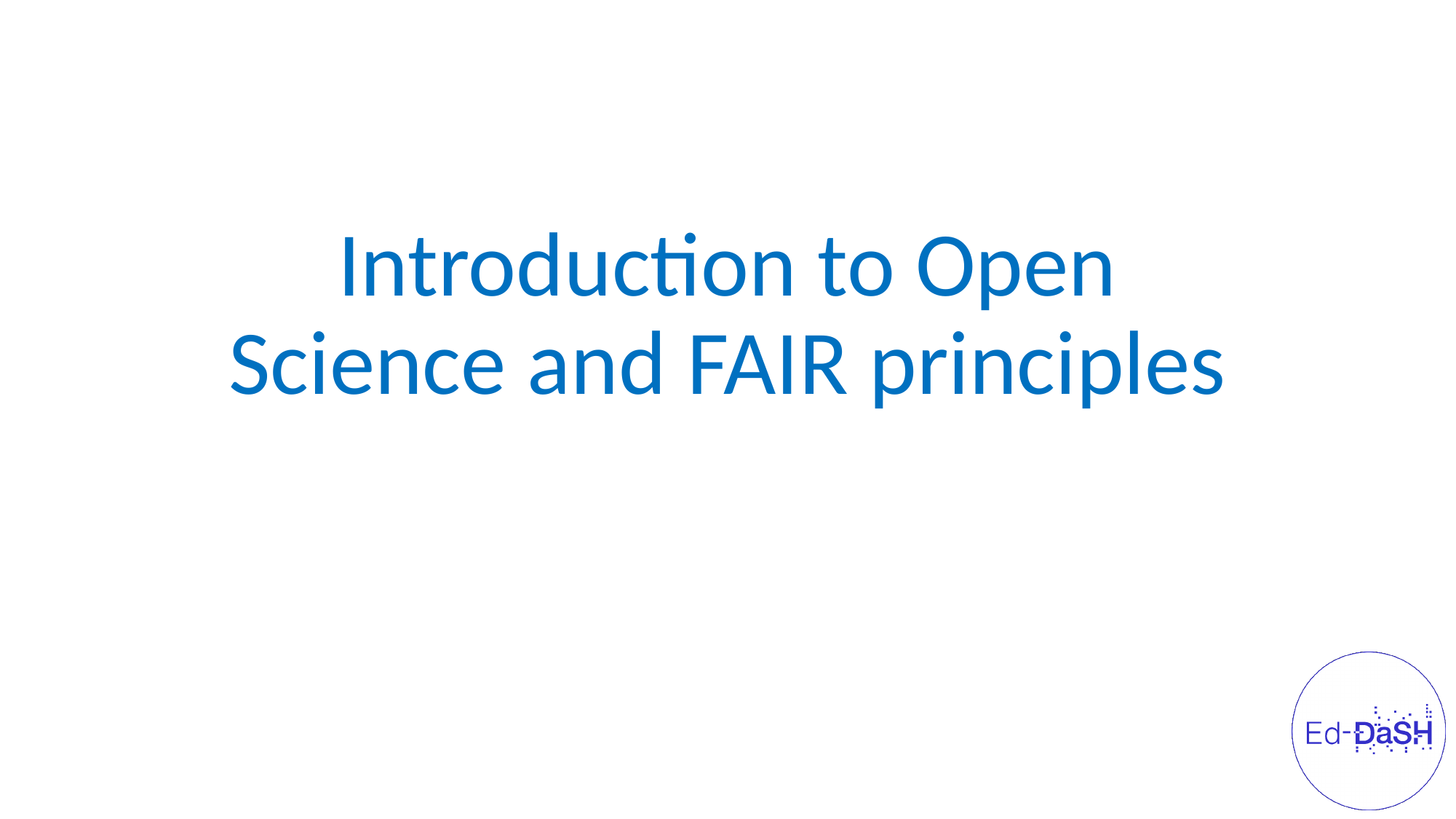

# Introduction to Open Science and FAIR principles